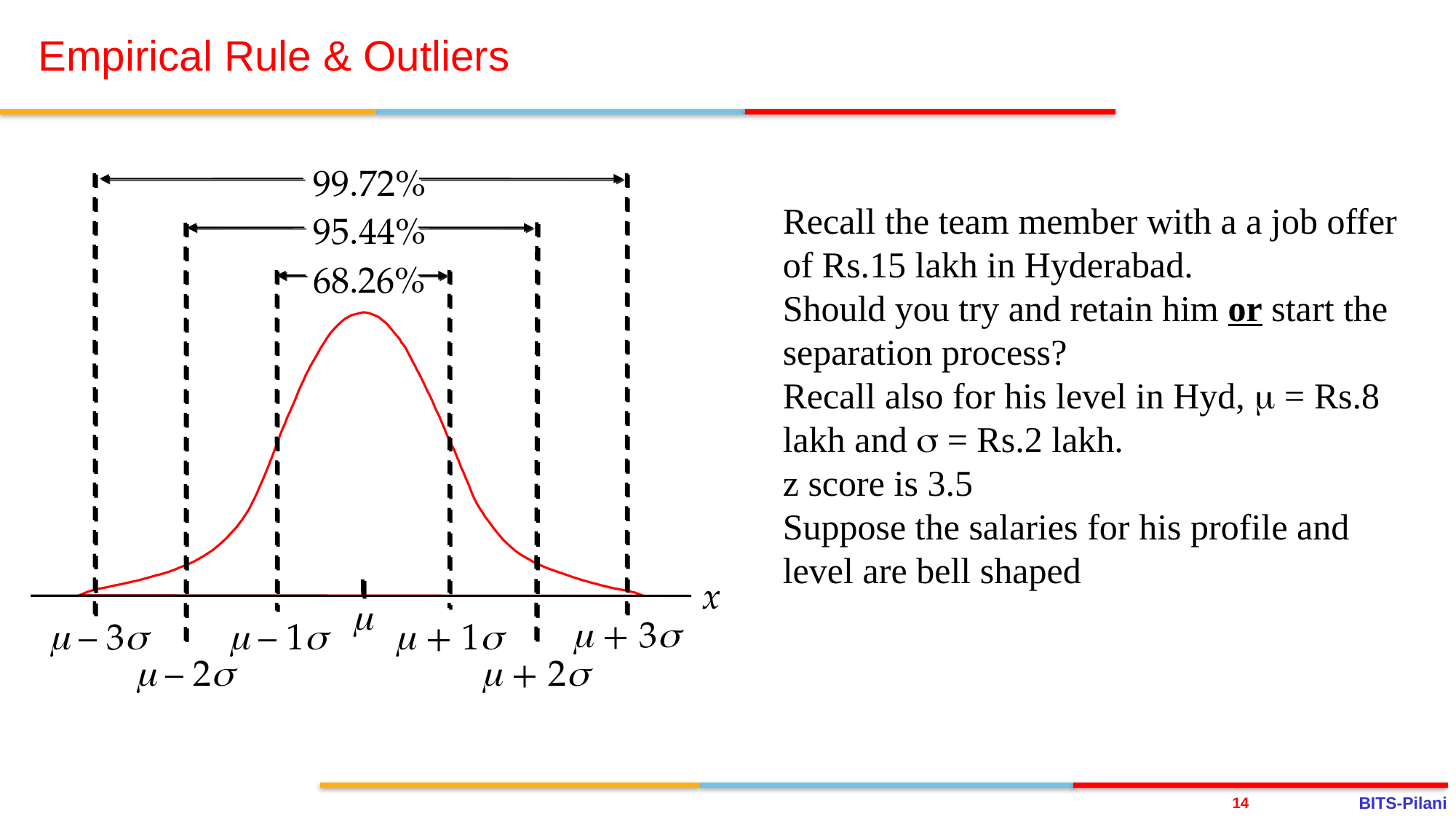

# Empirical Rule & Outliers
99.72%

95.44%

68.26%

x

μ

μ + 3σ
μ – 3σ
μ – 1σ
μ + 1σ
μ – 2σ
μ + 2σ
Recall the team member with a a job offer of Rs.15 lakh in Hyderabad.
Should you try and retain him or start the separation process?
Recall also for his level in Hyd, μ = Rs.8 lakh and σ = Rs.2 lakh.
z score is 3.5
Suppose the salaries for his profile and level are bell shaped